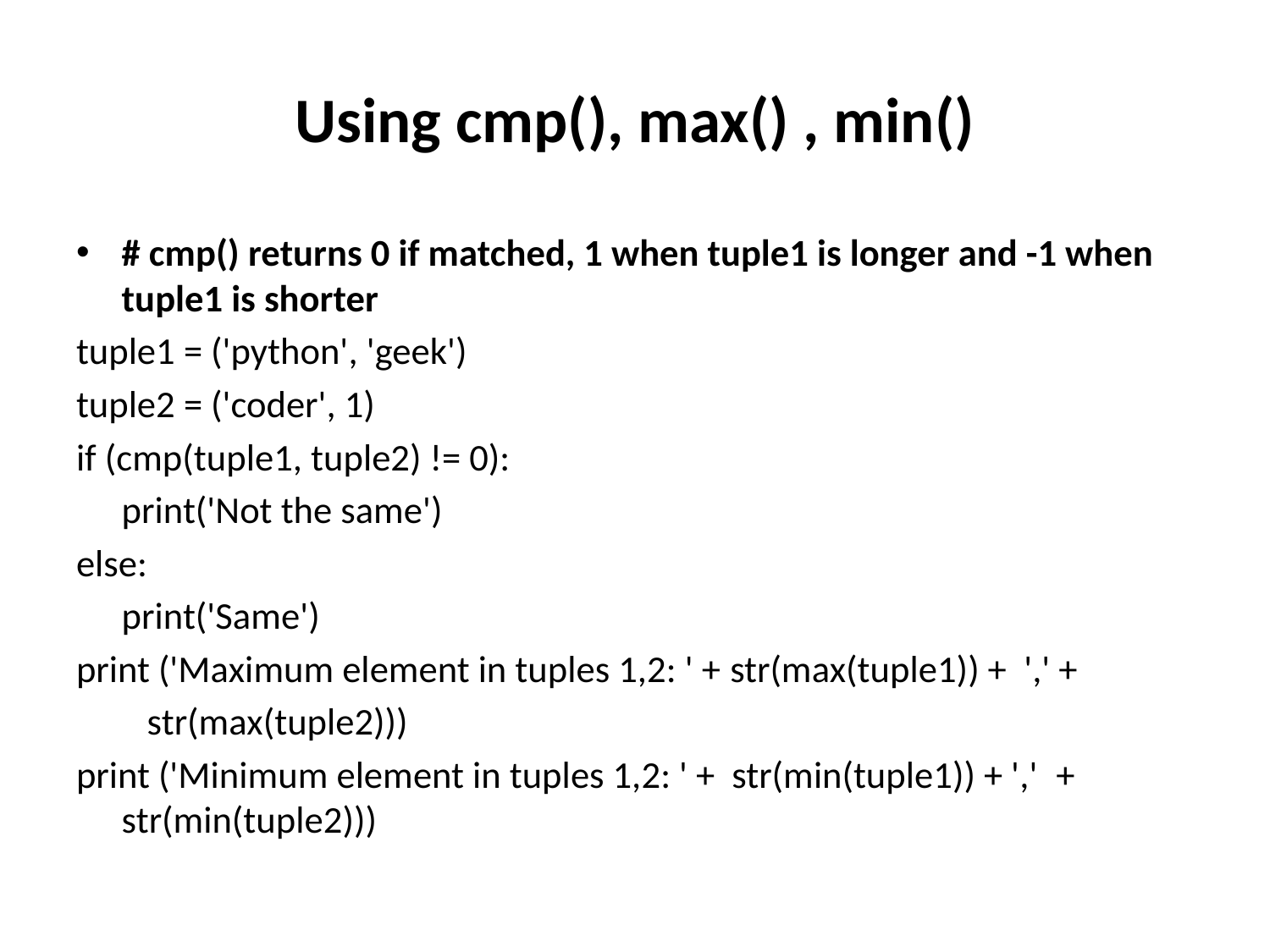

# Using cmp(), max() , min()
# cmp() returns 0 if matched, 1 when tuple1 is longer and -1 when tuple1 is shorter
tuple1 = ('python', 'geek')
tuple2 = ('coder', 1)
if (cmp(tuple1, tuple2) != 0):
    	print('Not the same')
else:
    	print('Same')
print ('Maximum element in tuples 1,2: ' + str(max(tuple1)) +  ',' +
     	   str(max(tuple2)))
print ('Minimum element in tuples 1,2: ' +  str(min(tuple1)) + ','  + str(min(tuple2)))